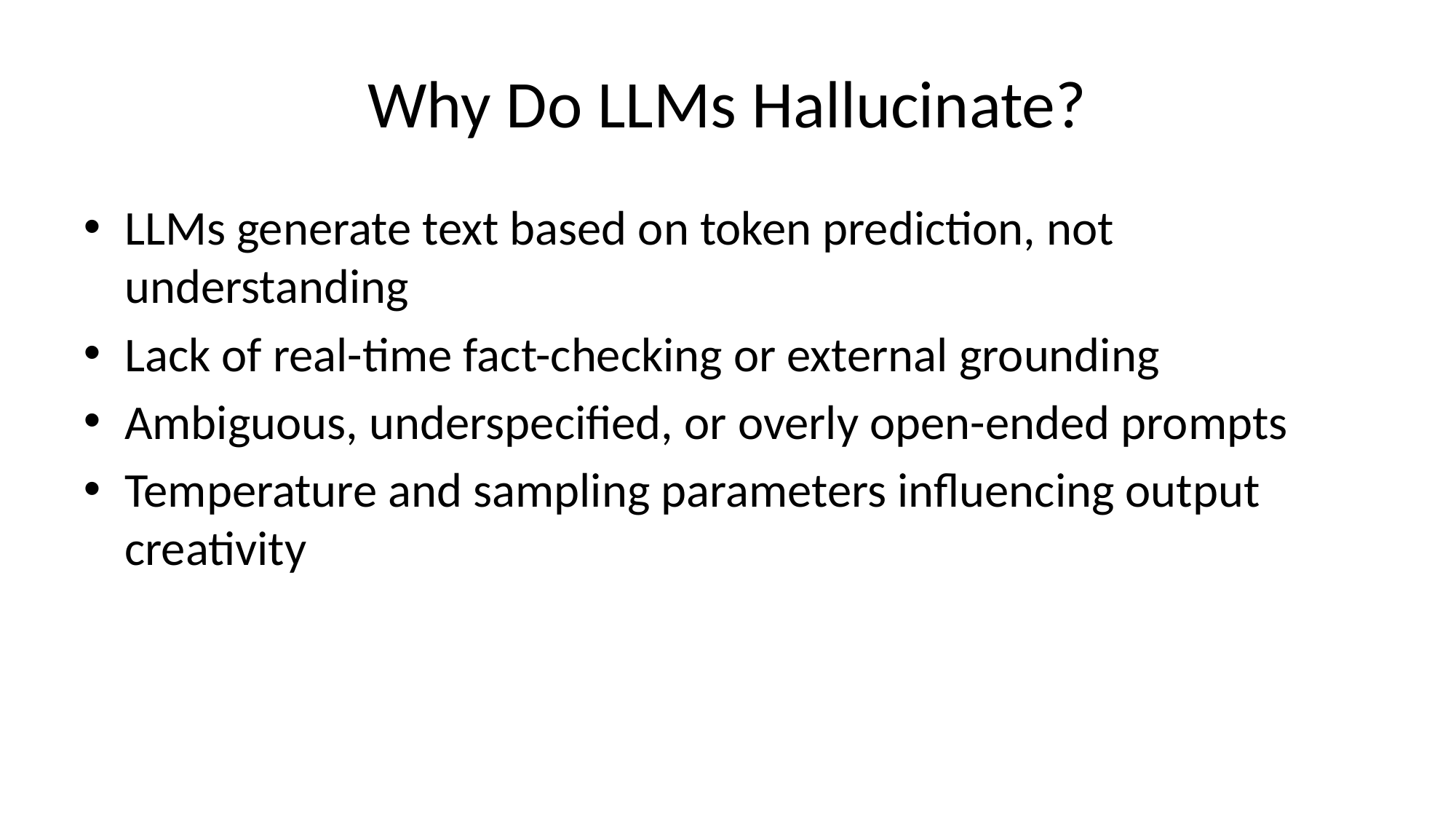

# Why Do LLMs Hallucinate?
LLMs generate text based on token prediction, not understanding
Lack of real-time fact-checking or external grounding
Ambiguous, underspecified, or overly open-ended prompts
Temperature and sampling parameters influencing output creativity